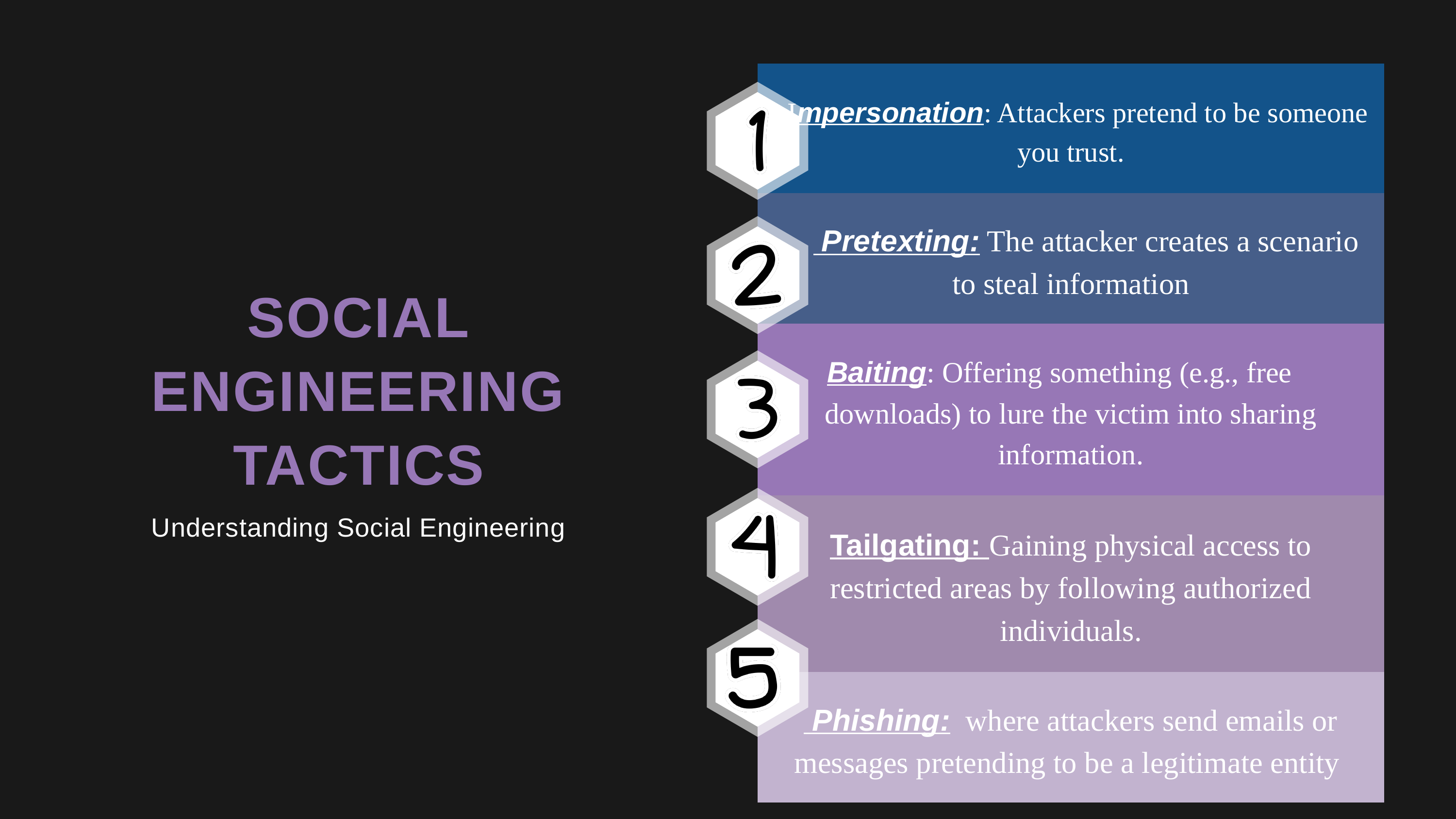

| Impersonation: Attackers pretend to be someone you trust. |
| --- |
| Pretexting: The attacker creates a scenario to steal information |
| Baiting: Offering something (e.g., free downloads) to lure the victim into sharing information. |
| Tailgating: Gaining physical access to restricted areas by following authorized individuals. |
| Phishing: where attackers send emails or messages pretending to be a legitimate entity |

SOCIAL ENGINEERING TACTICS
Understanding Social Engineering